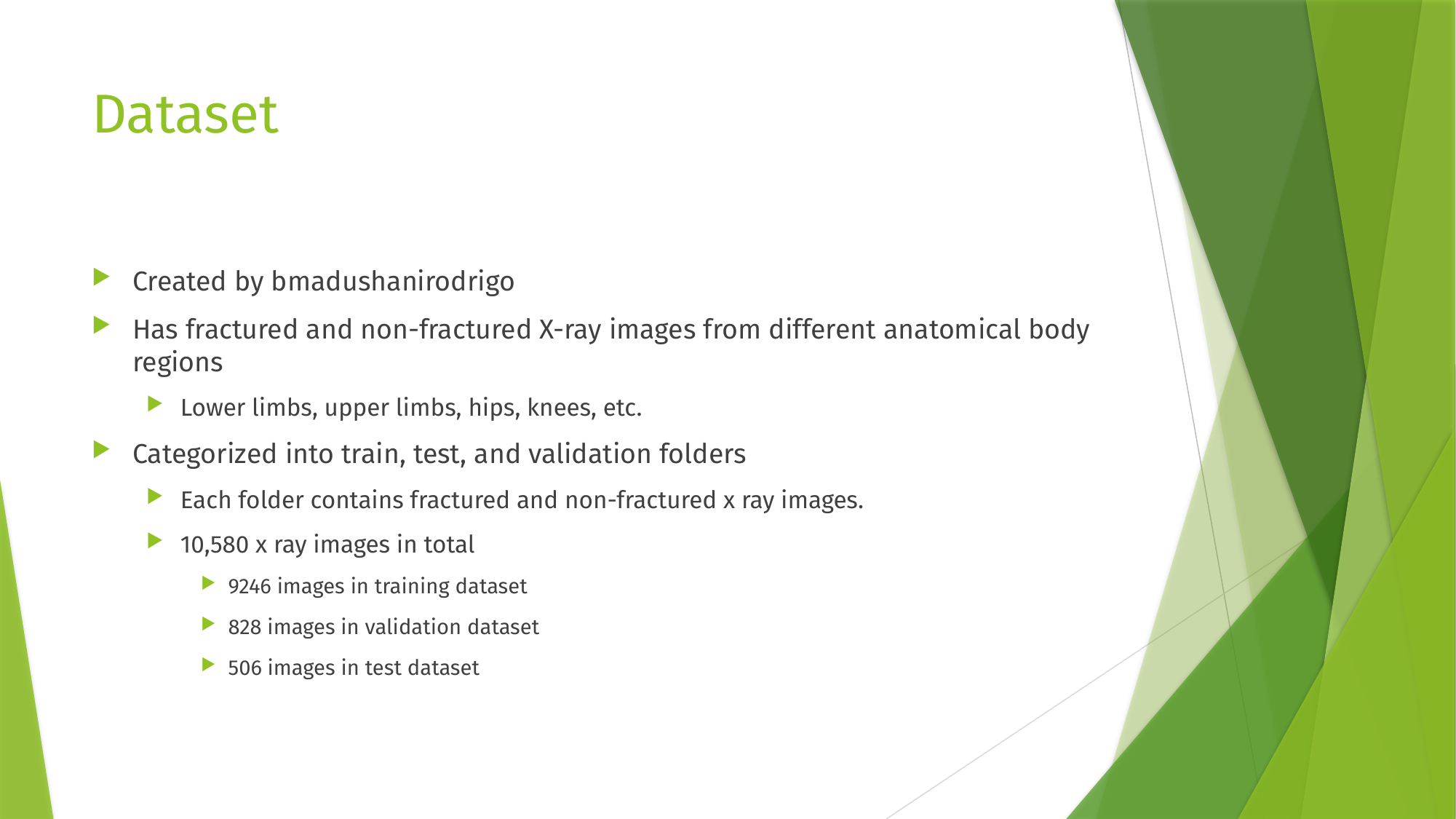

# Dataset
Created by bmadushanirodrigo
Has fractured and non-fractured X-ray images from different anatomical body regions
Lower limbs, upper limbs, hips, knees, etc.
Categorized into train, test, and validation folders
Each folder contains fractured and non-fractured x ray images.
10,580 x ray images in total
9246 images in training dataset
828 images in validation dataset
506 images in test dataset